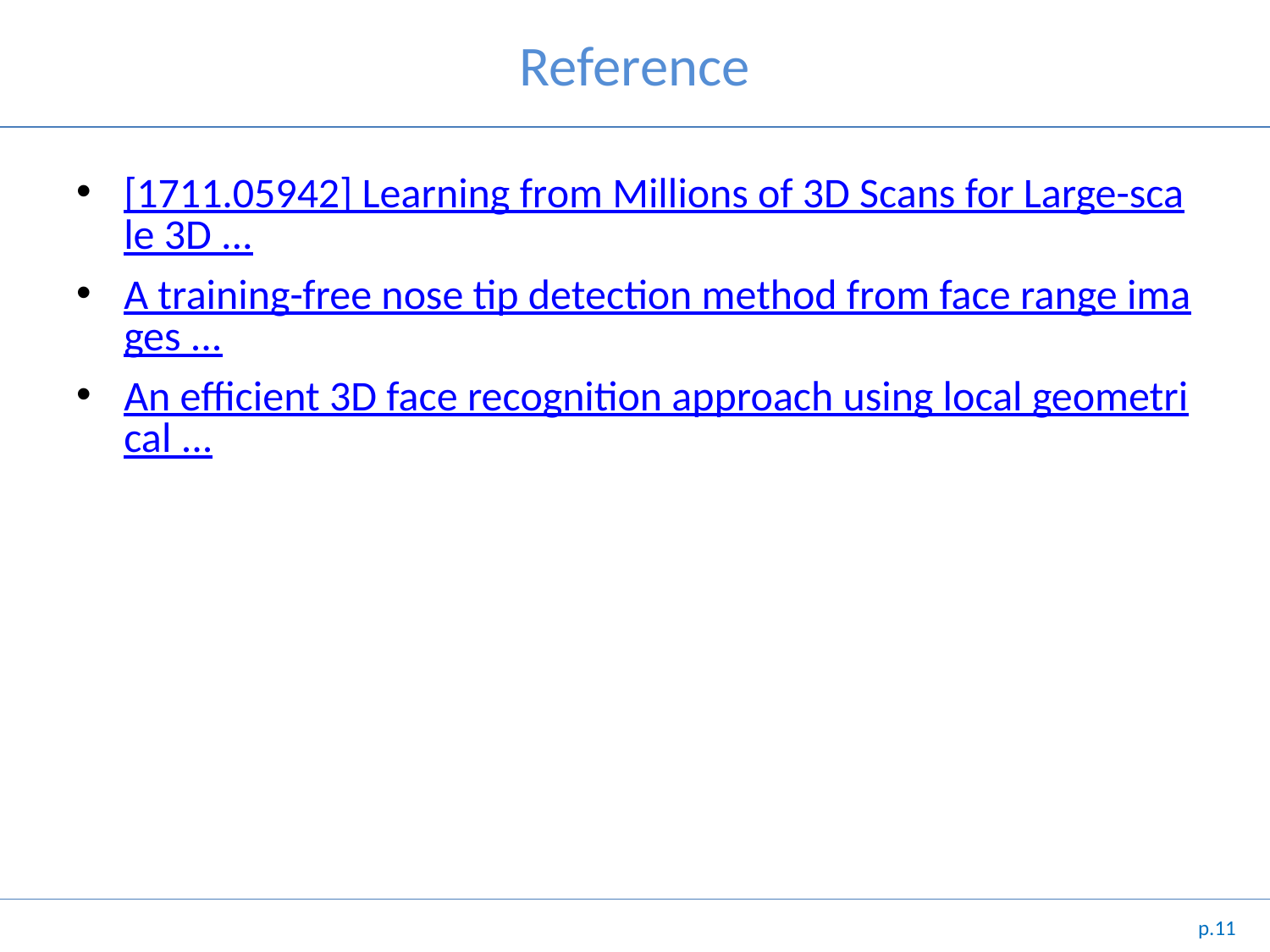

# Reference
[1711.05942] Learning from Millions of 3D Scans for Large-scale 3D ...
A training-free nose tip detection method from face range images ...
An efficient 3D face recognition approach using local geometrical ...

p.11